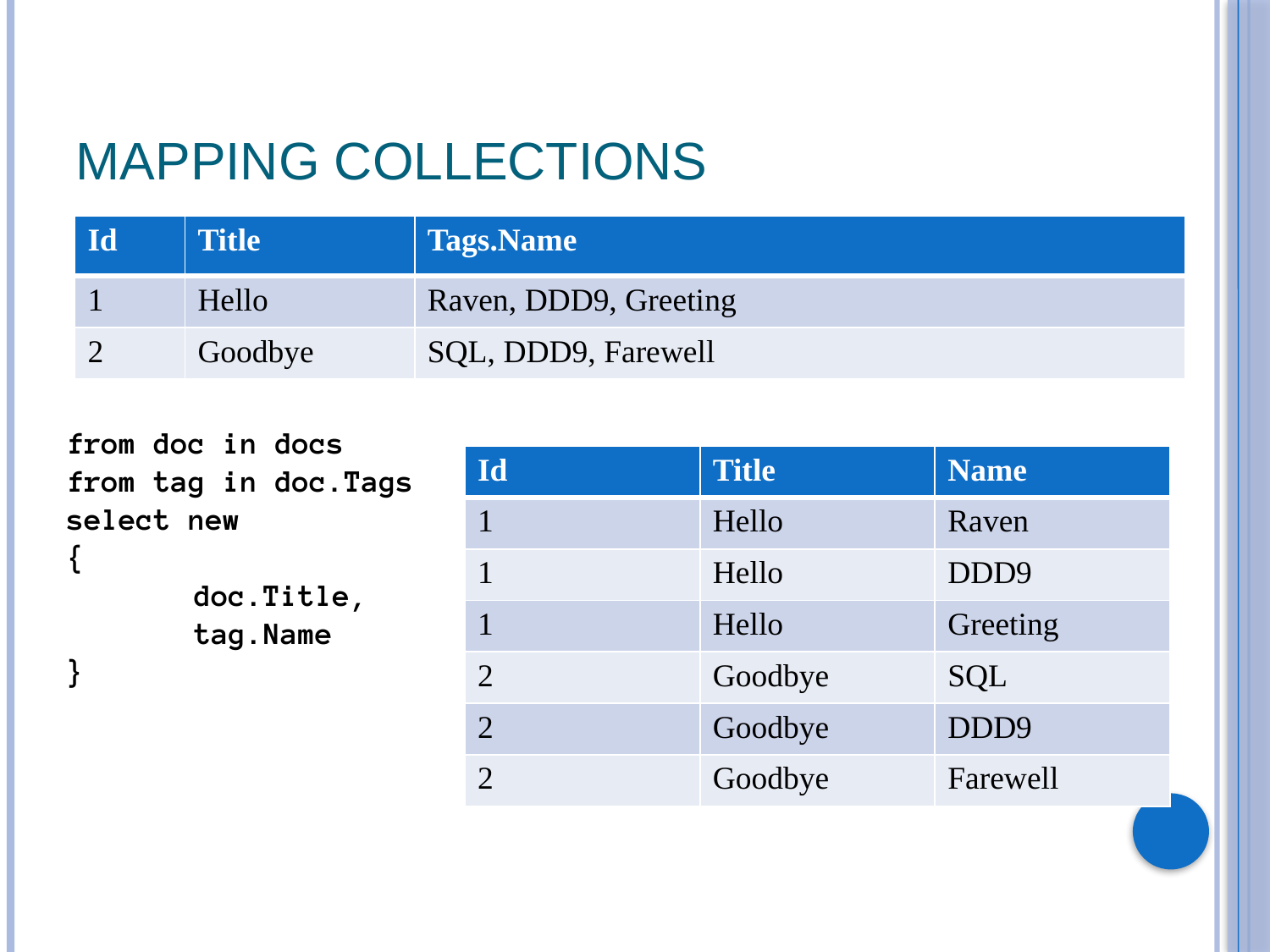

# Mapping Collections
| Id | Title | Tags.Name |
| --- | --- | --- |
| 1 | Hello | Raven, DDD9, Greeting |
| 2 | Goodbye | SQL, DDD9, Farewell |
from doc in docs
from tag in doc.Tags
select new
{
	doc.Title,
	tag.Name
}
| Id | Title | Name |
| --- | --- | --- |
| 1 | Hello | Raven |
| 1 | Hello | DDD9 |
| 1 | Hello | Greeting |
| 2 | Goodbye | SQL |
| 2 | Goodbye | DDD9 |
| 2 | Goodbye | Farewell |